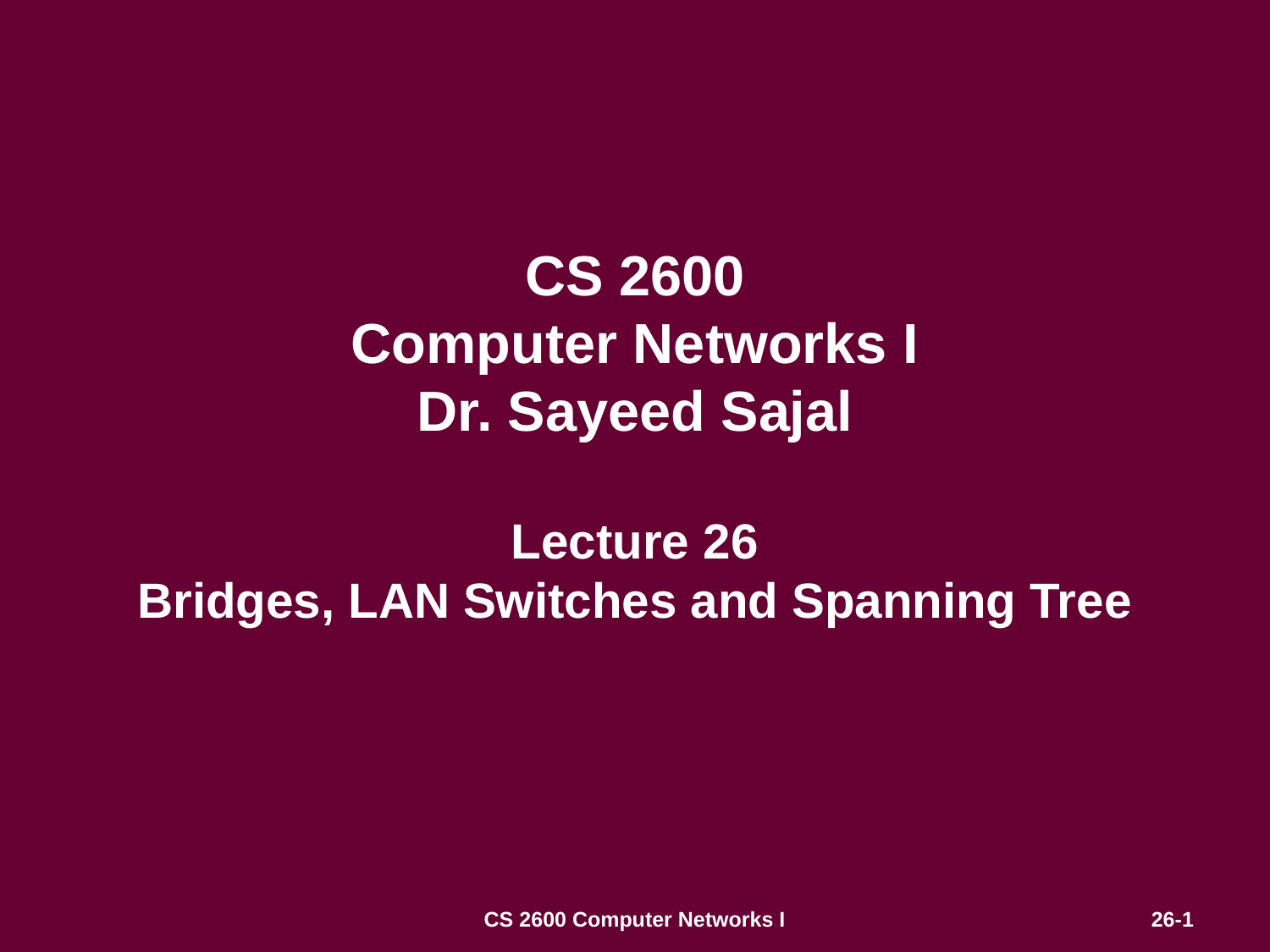

# CS 2600 Computer Networks I Dr. Sayeed Sajal Lecture 26 Bridges, LAN Switches and Spanning Tree
CS 2600 Computer Networks I
26-1